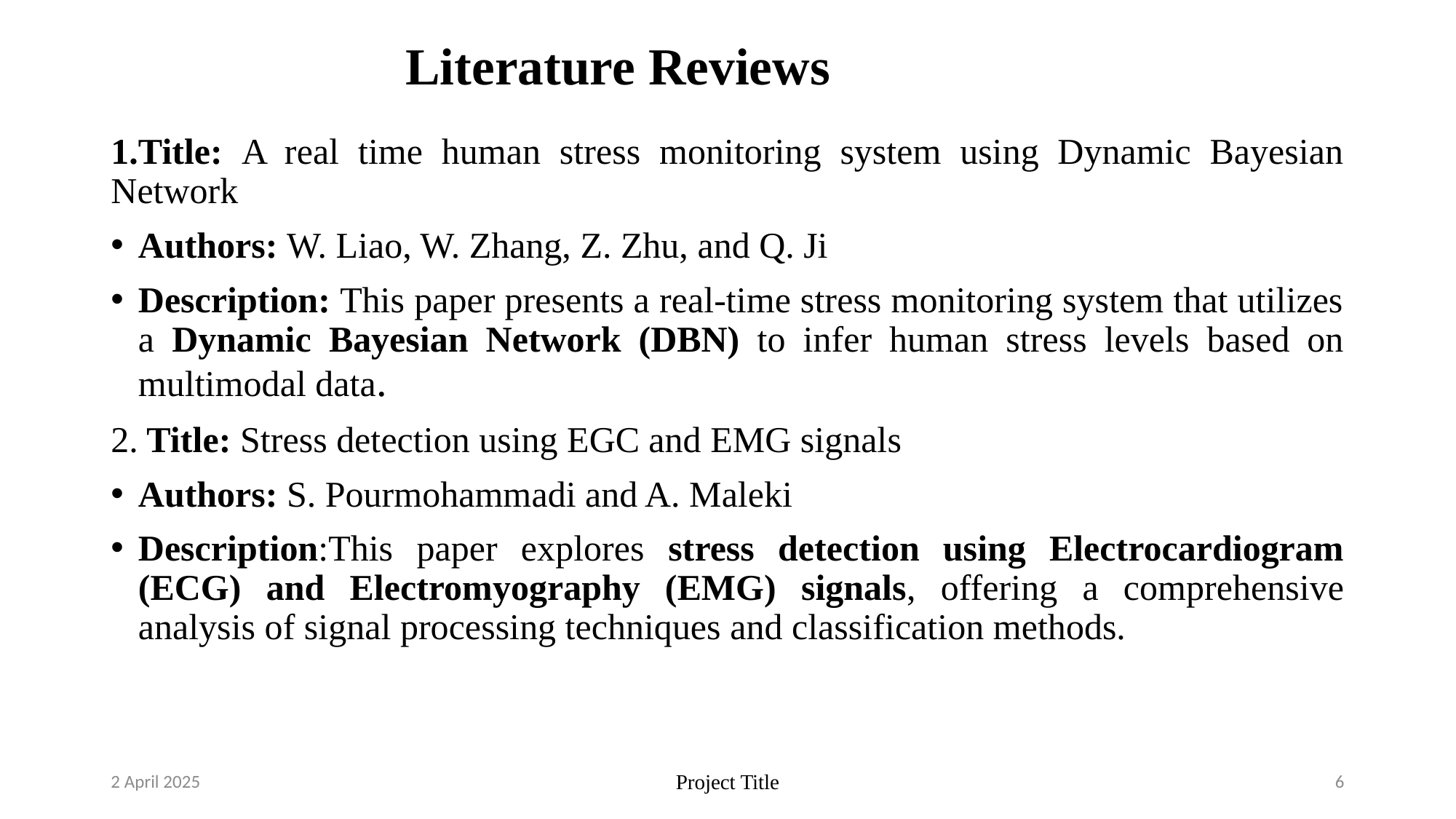

# Literature Reviews
1.Title: A real time human stress monitoring system using Dynamic Bayesian Network
Authors: W. Liao, W. Zhang, Z. Zhu, and Q. Ji
Description: This paper presents a real-time stress monitoring system that utilizes a Dynamic Bayesian Network (DBN) to infer human stress levels based on multimodal data.
2. Title: Stress detection using EGC and EMG signals
Authors: S. Pourmohammadi and A. Maleki
Description:This paper explores stress detection using Electrocardiogram (ECG) and Electromyography (EMG) signals, offering a comprehensive analysis of signal processing techniques and classification methods.

2 April 2025
Project Title
6